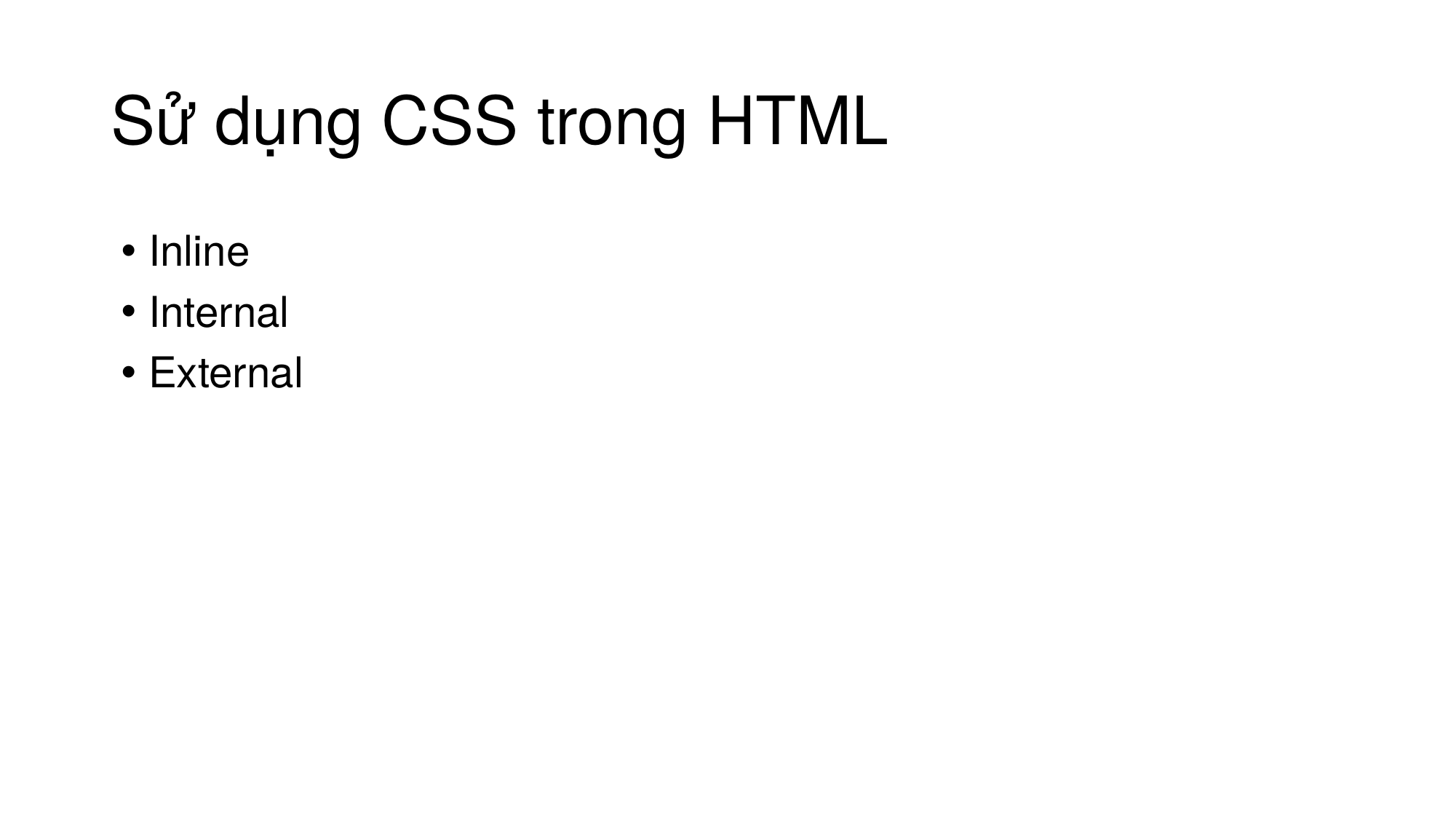

# Sử dụng CSS trong HTML
Inline
Internal
External